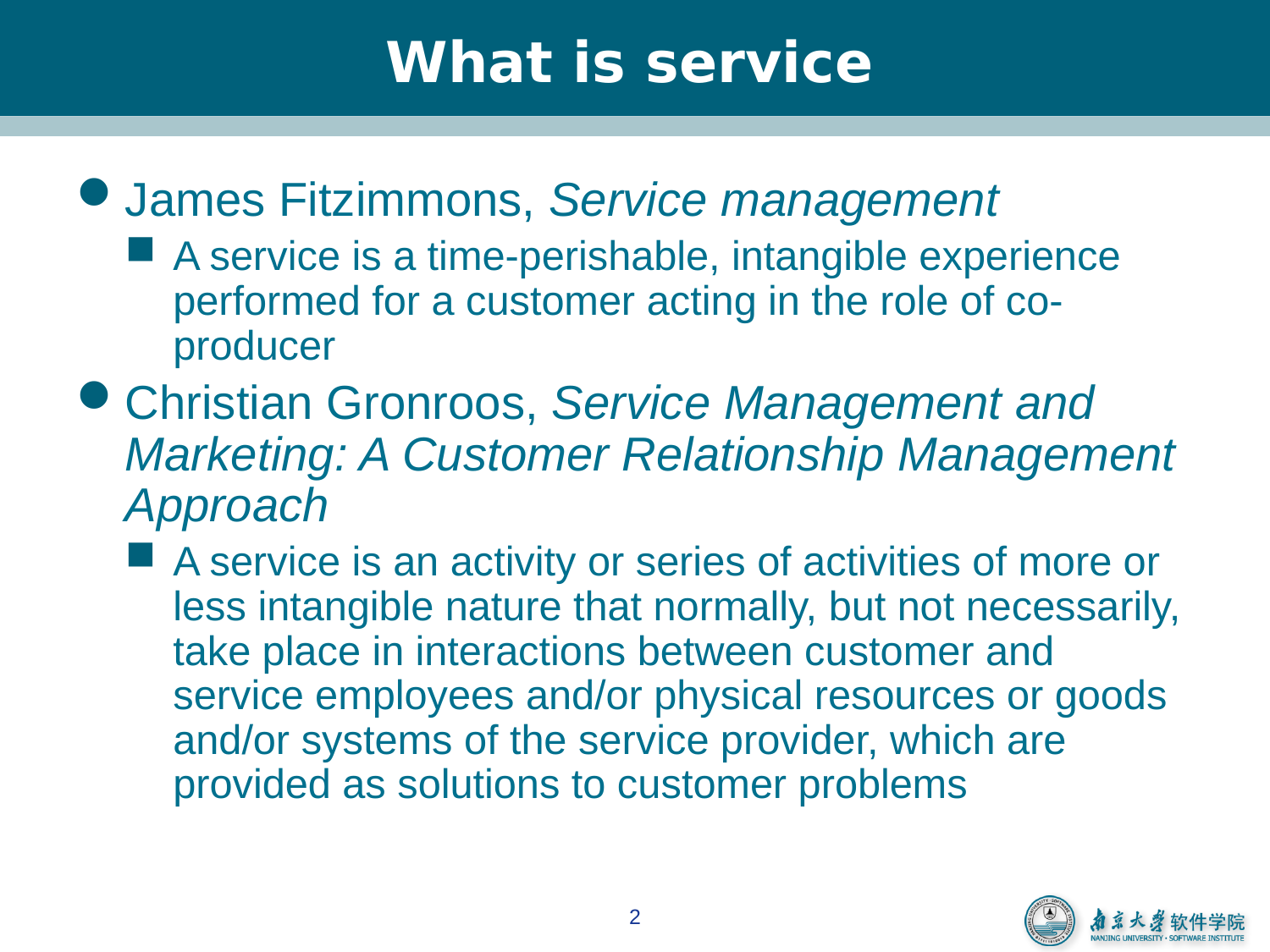

# What is service
James Fitzimmons, Service management
A service is a time-perishable, intangible experience performed for a customer acting in the role of co-producer
Christian Gronroos, Service Management and Marketing: A Customer Relationship Management Approach
A service is an activity or series of activities of more or less intangible nature that normally, but not necessarily, take place in interactions between customer and service employees and/or physical resources or goods and/or systems of the service provider, which are provided as solutions to customer problems

2